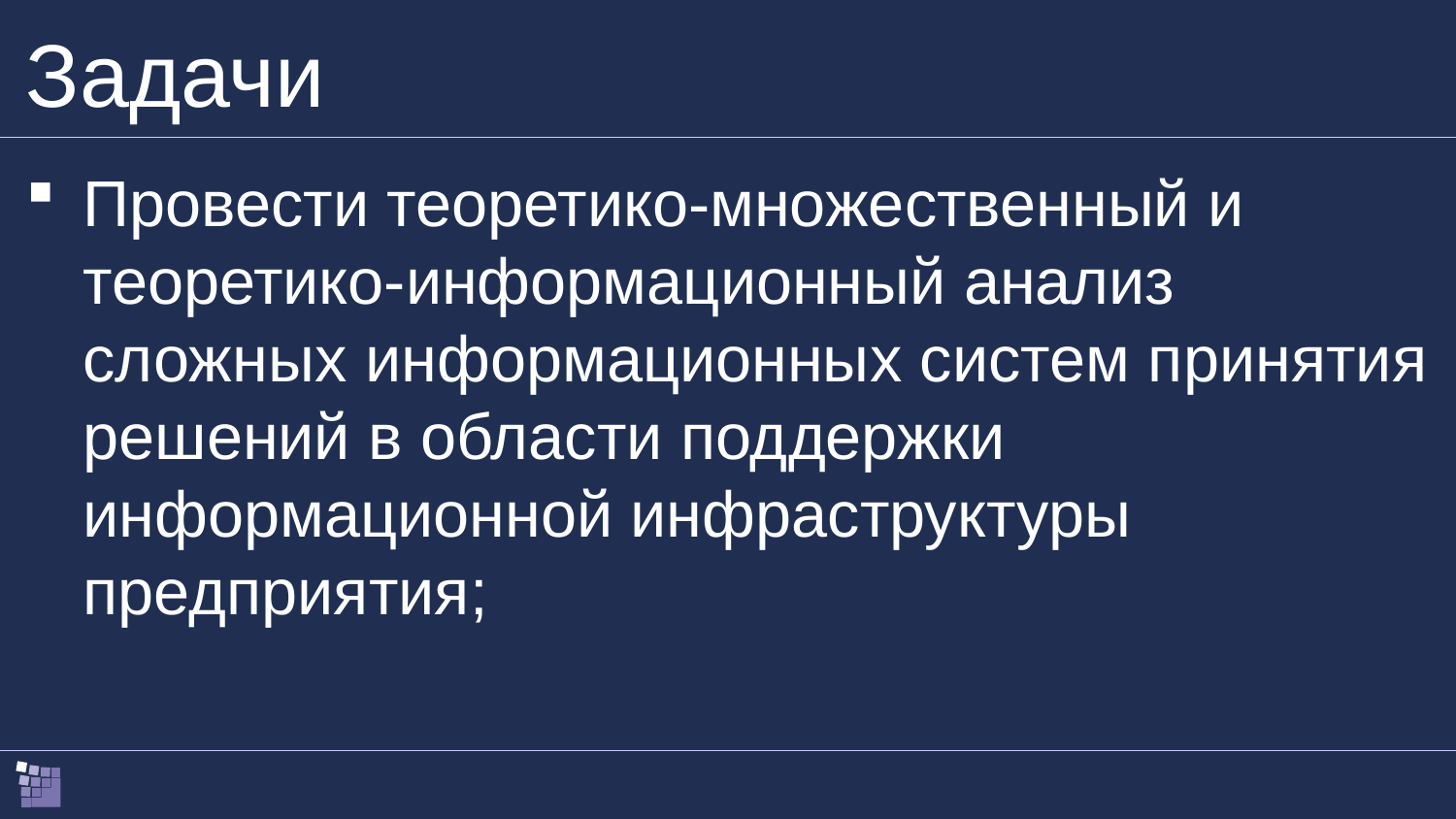

# Задачи
Провести теоретико-множественный и теоретико-информационный анализ сложных информационных систем принятия решений в области поддержки информационной инфраструктуры предприятия;